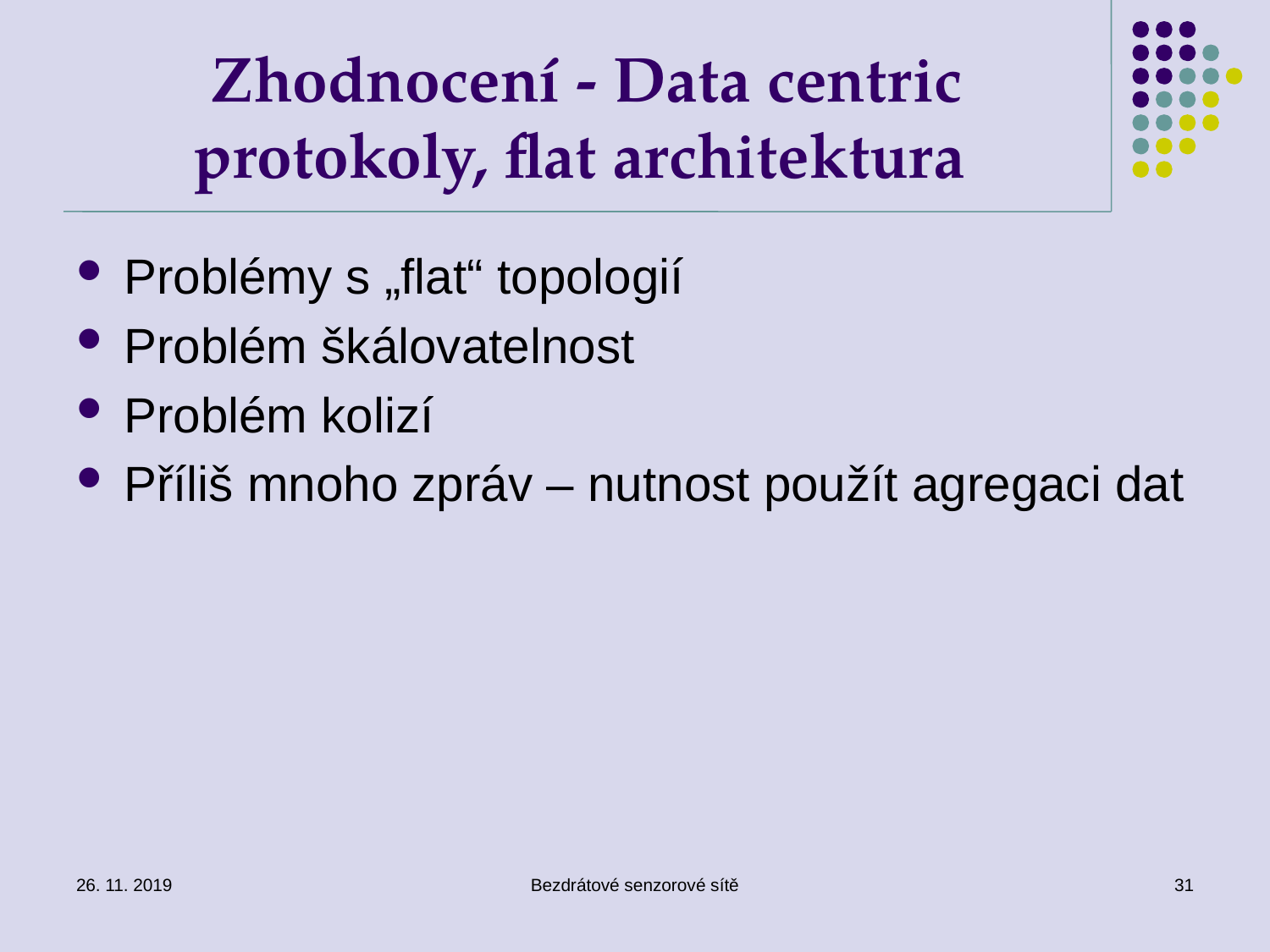

# Zhodnocení - Data centric protokoly, flat architektura
Problémy s „flat“ topologií
Problém škálovatelnost
Problém kolizí
Příliš mnoho zpráv – nutnost použít agregaci dat

26. 11. 2019
Bezdrátové senzorové sítě
31